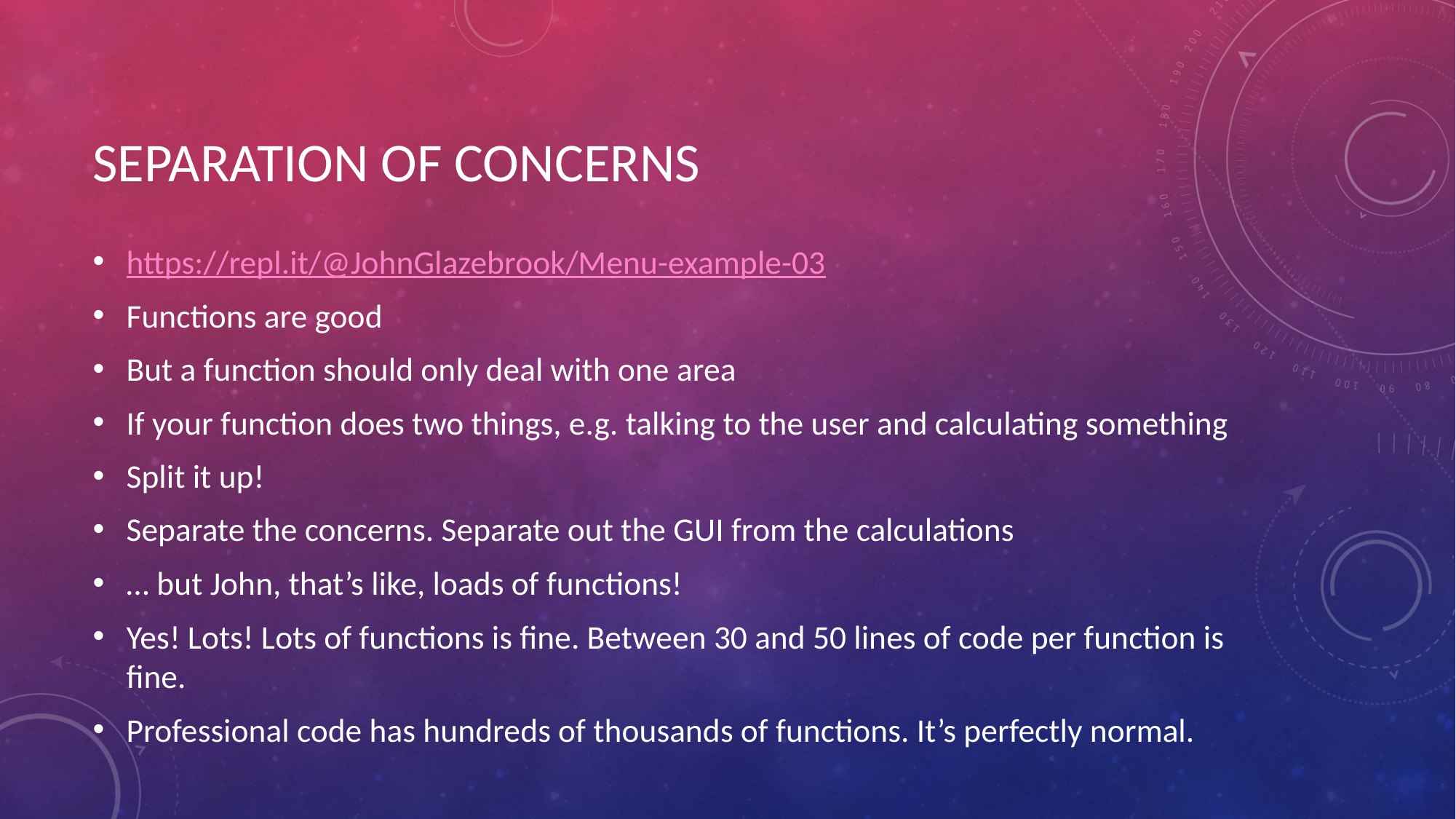

# Separation of concerns
https://repl.it/@JohnGlazebrook/Menu-example-03
Functions are good
But a function should only deal with one area
If your function does two things, e.g. talking to the user and calculating something
Split it up!
Separate the concerns. Separate out the GUI from the calculations
… but John, that’s like, loads of functions!
Yes! Lots! Lots of functions is fine. Between 30 and 50 lines of code per function is fine.
Professional code has hundreds of thousands of functions. It’s perfectly normal.